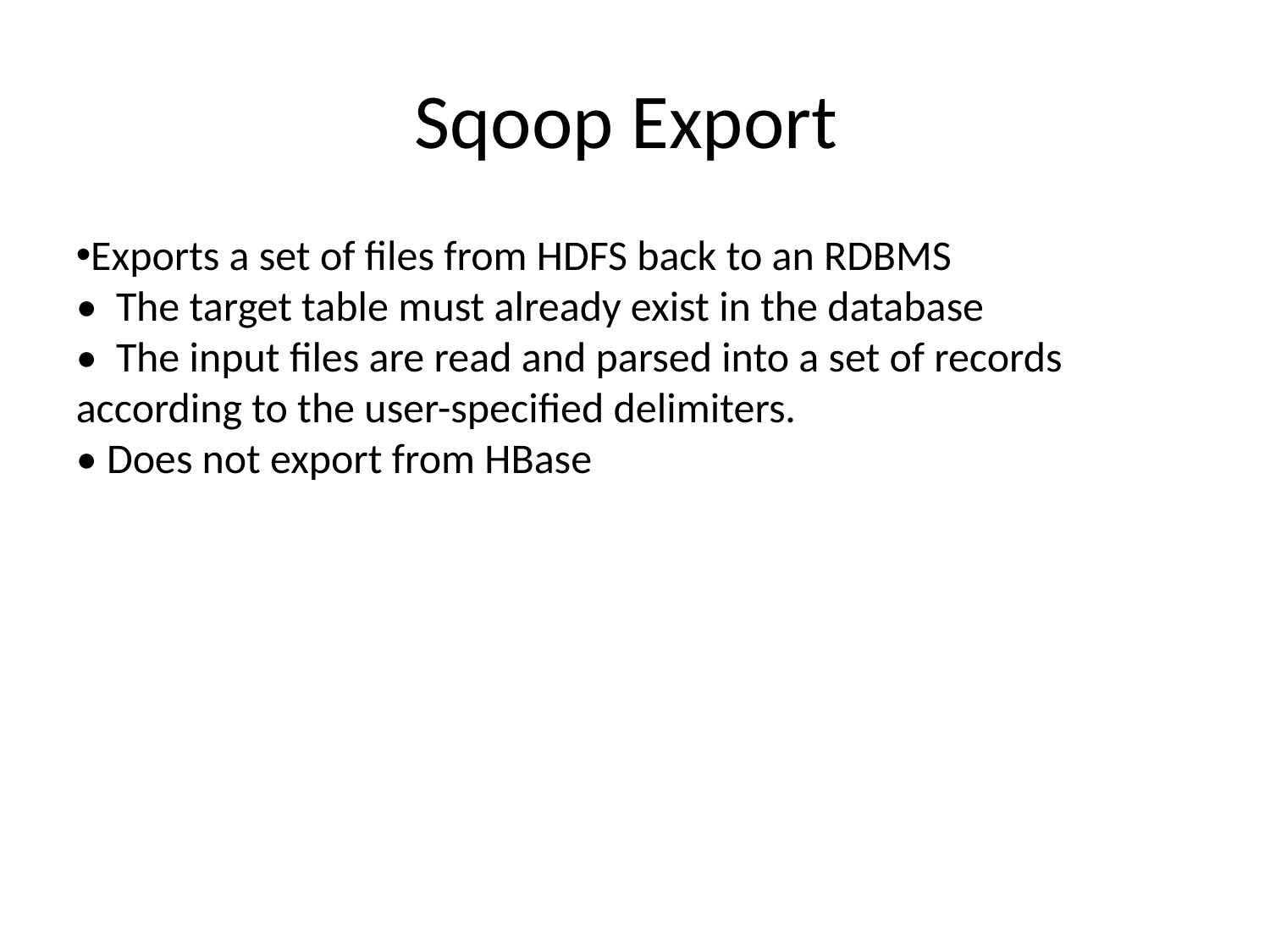

Sqoop Export
Exports a set of files from HDFS back to an RDBMS
•  The target table must already exist in the database
•  The input files are read and parsed into a set of records according to the user-specified delimiters.
• Does not export from HBase